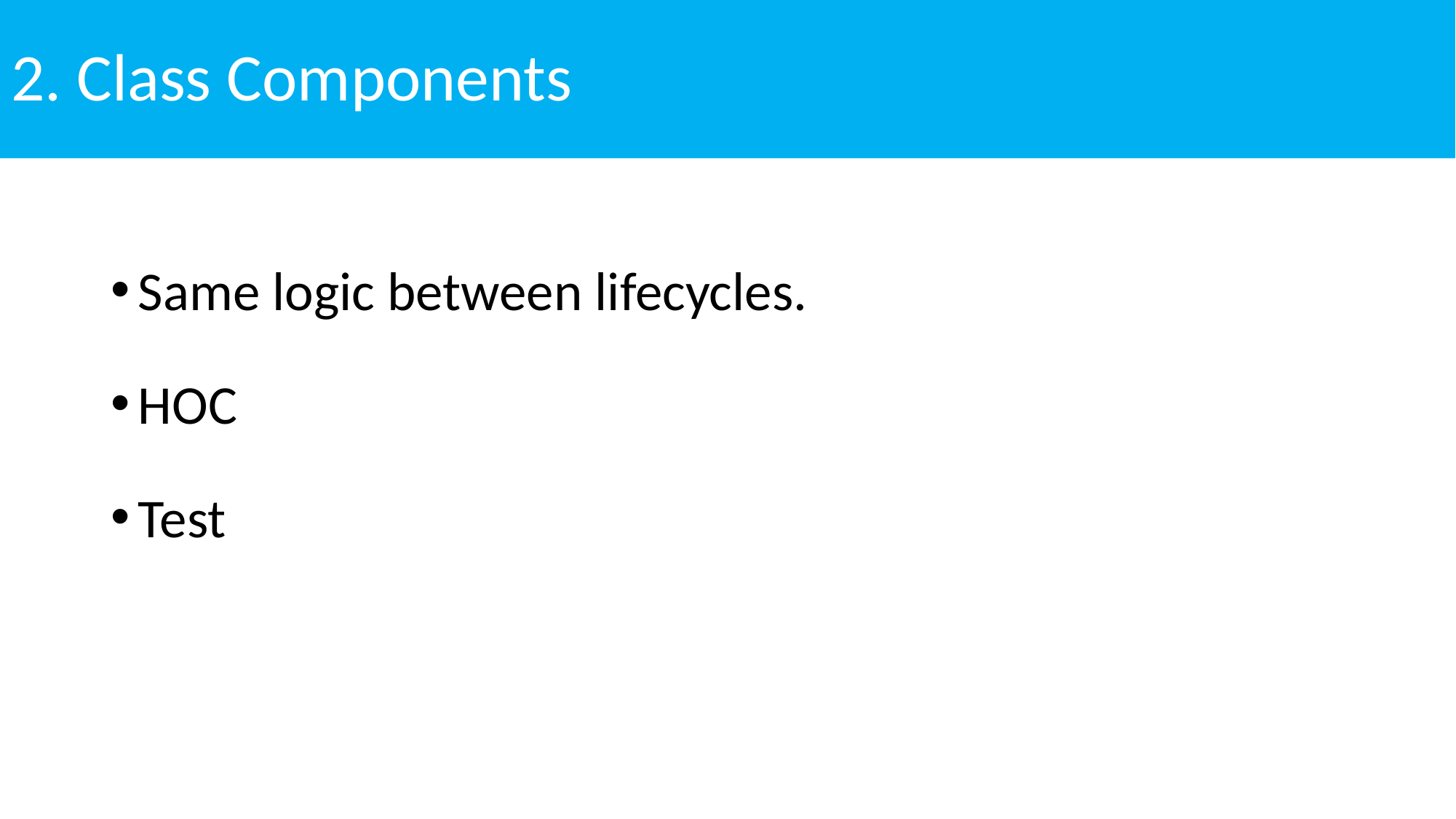

# 2. Class Components
Same logic between lifecycles.
HOC
Test